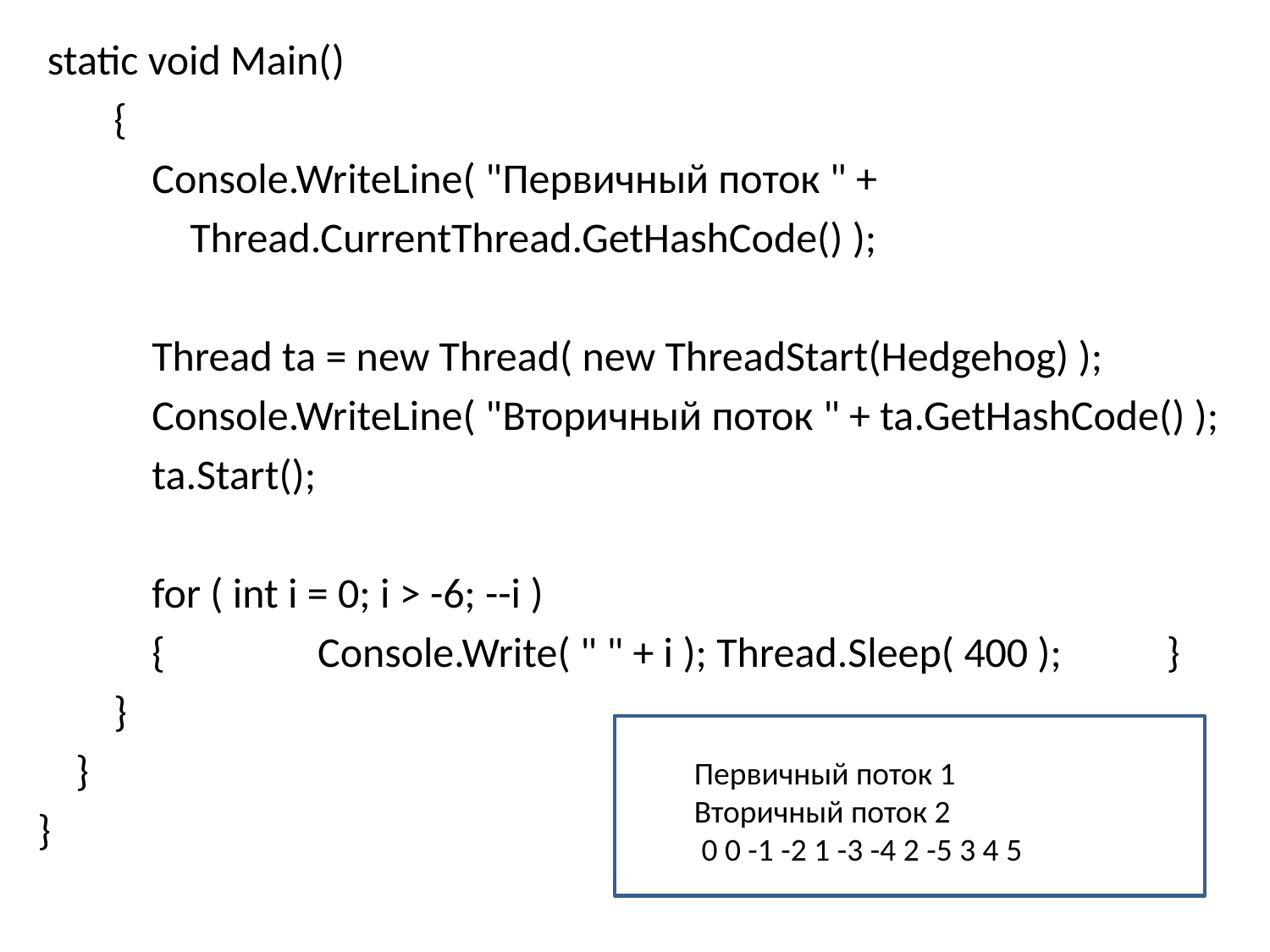

static void Main()
        {
            Console.WriteLine( "Первичный поток " +
                Thread.CurrentThread.GetHashCode() );

            Thread ta = new Thread( new ThreadStart(Hedgehog) );
            Console.WriteLine( "Вторичный поток " + ta.GetHashCode() );
            ta.Start();

            for ( int i = 0; i > -6; --i )
            {                Console.Write( " " + i ); Thread.Sleep( 400 );           }
        }
    }
}

Первичный поток 1
Вторичный поток 2
 0 0 -1 -2 1 -3 -4 2 -5 3 4 5